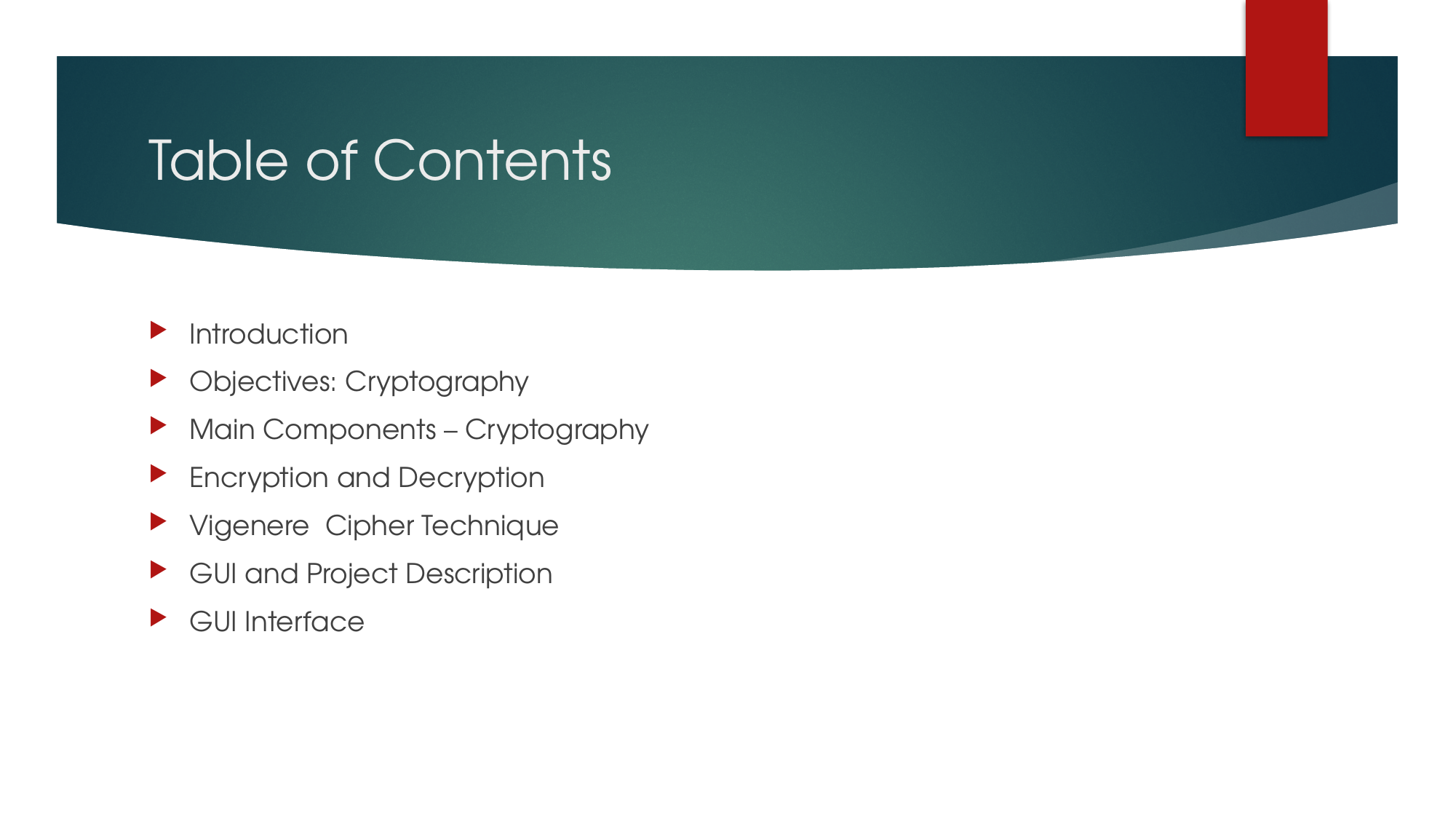

# Table of Contents
Introduction
Objectives: Cryptography
Main Components – Cryptography
Encryption and Decryption
Vigenere  Cipher Technique
GUI and Project Description
GUI Interface